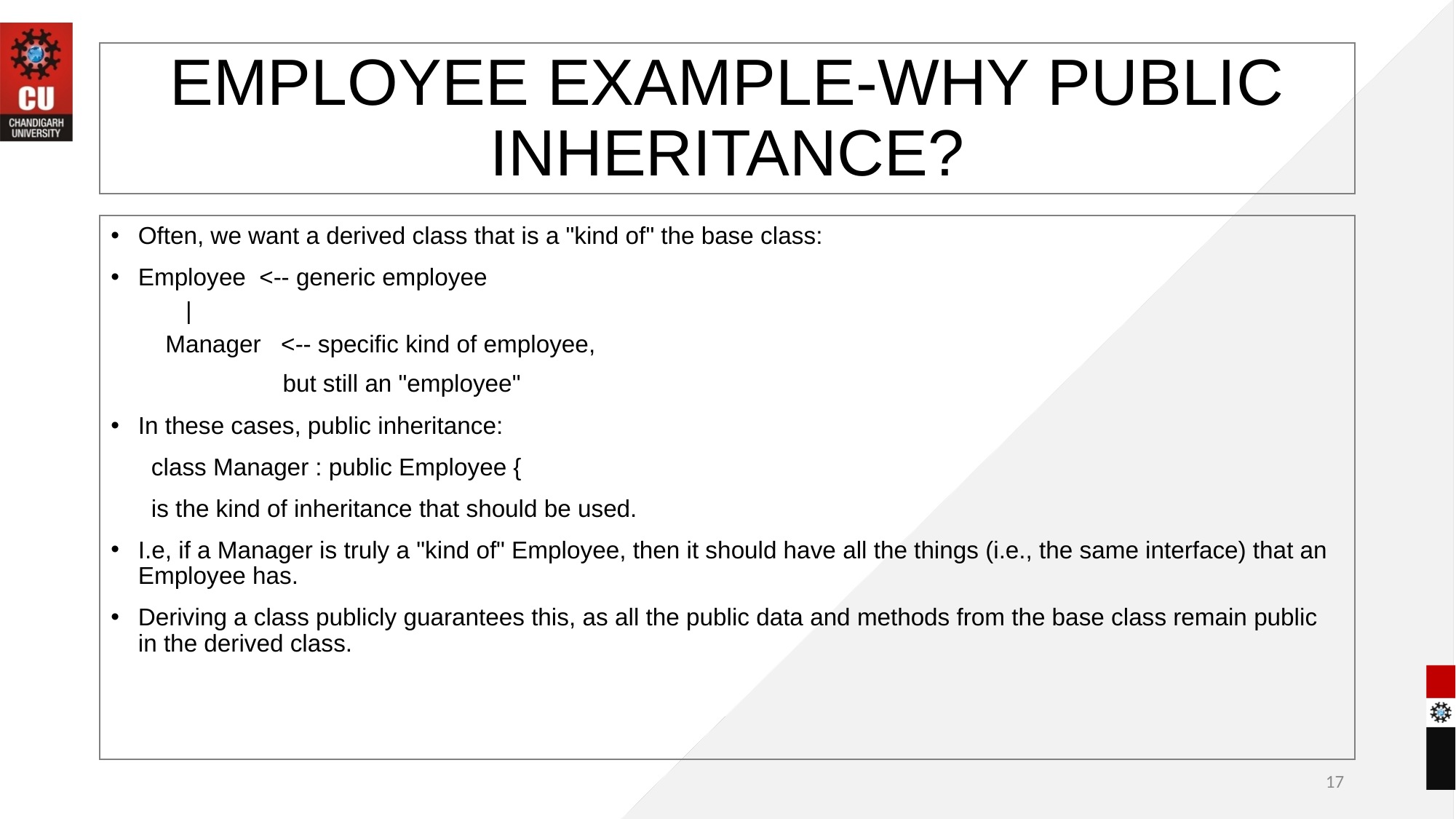

# EMPLOYEE EXAMPLE-WHY PUBLIC INHERITANCE?

Often, we want a derived class that is a "kind of" the base class:
Employee  <-- generic employee
   |
Manager   <-- specific kind of employee,
              but still an "employee"
In these cases, public inheritance:
      class Manager : public Employee {
      is the kind of inheritance that should be used.
I.e, if a Manager is truly a "kind of" Employee, then it should have all the things (i.e., the same interface) that an Employee has.
Deriving a class publicly guarantees this, as all the public data and methods from the base class remain public in the derived class.
17